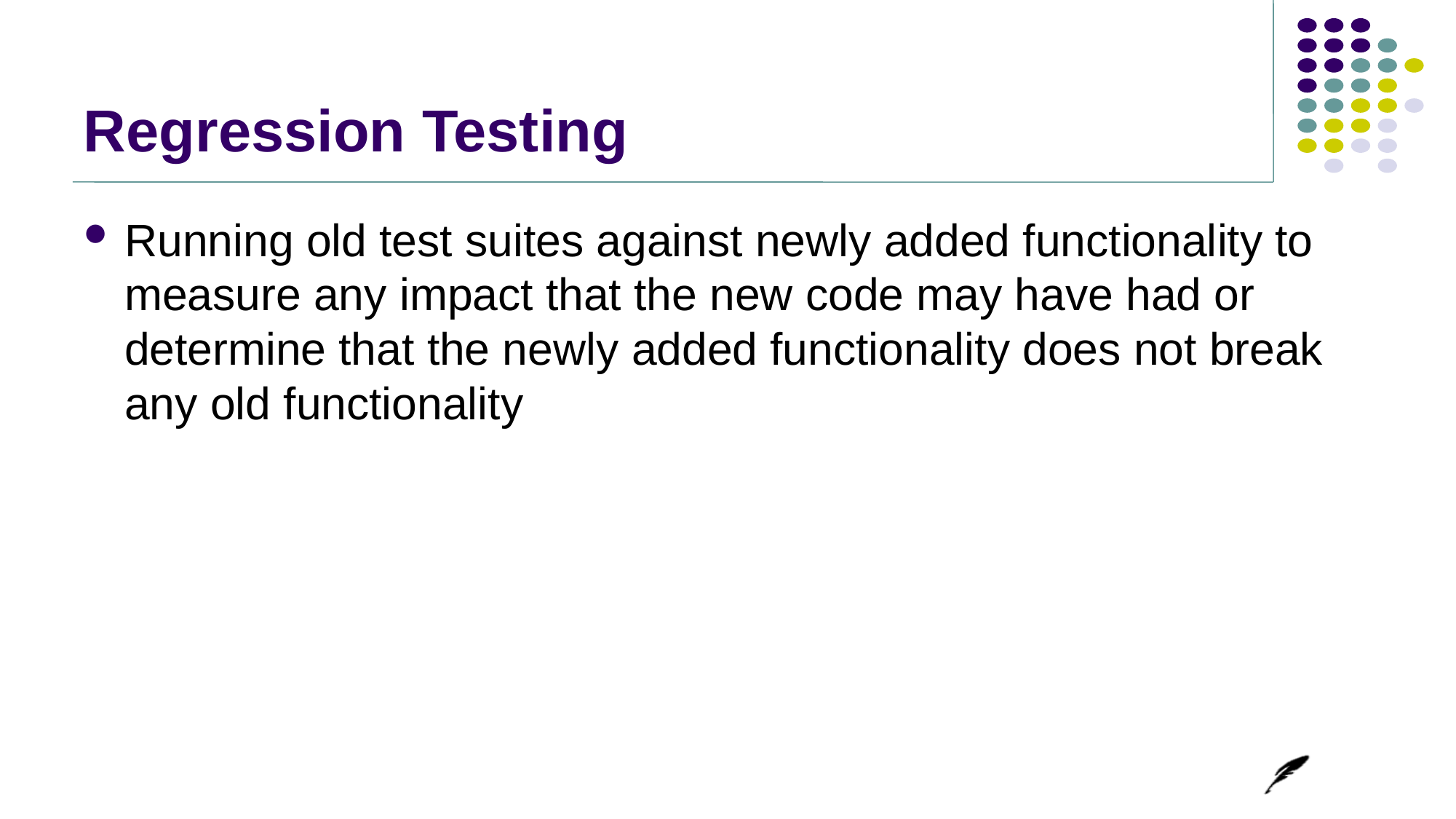

# Regression Testing
Running old test suites against newly added functionality to measure any impact that the new code may have had or determine that the newly added functionality does not break any old functionality